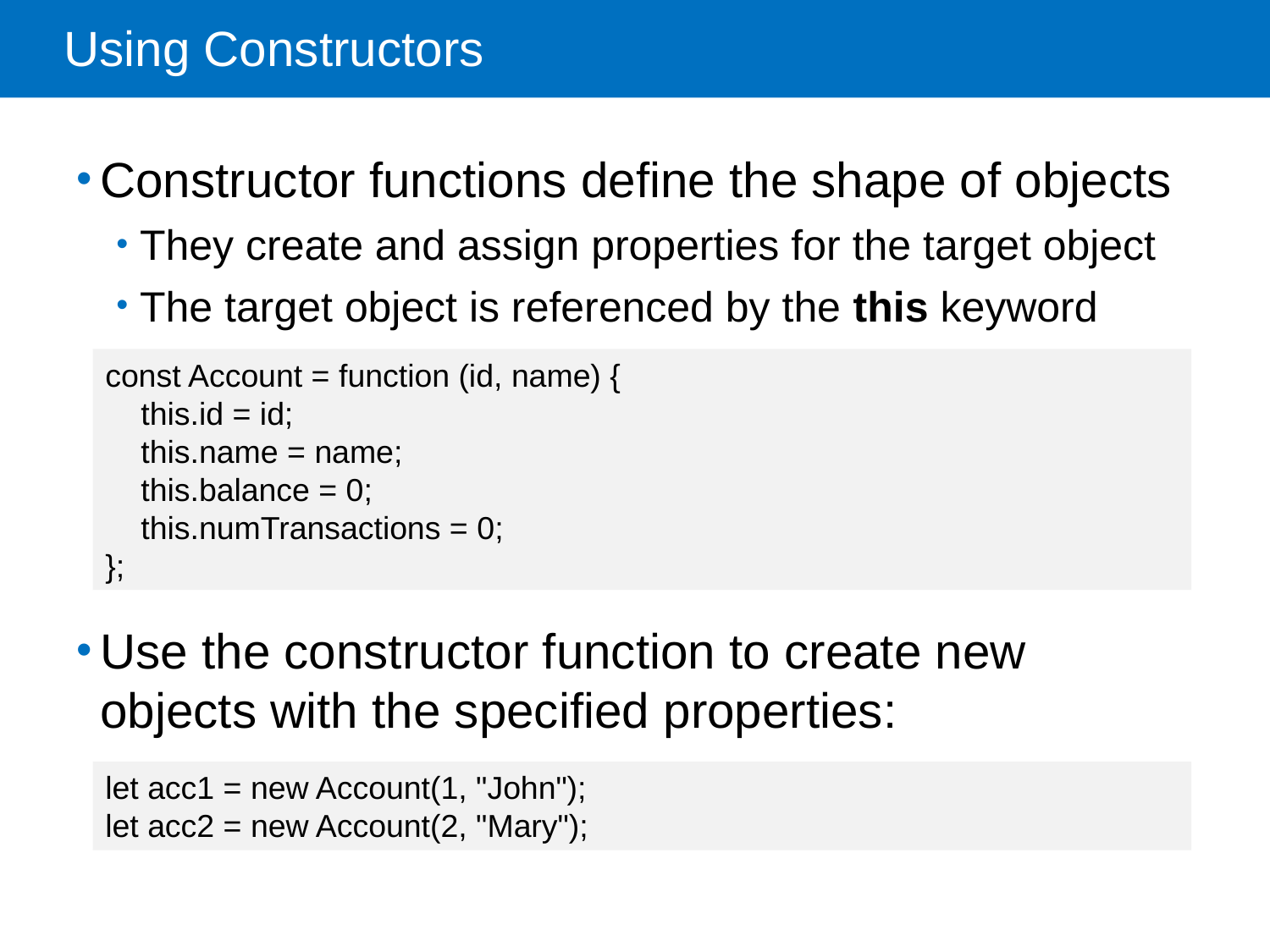

# Using Constructors
Constructor functions define the shape of objects
They create and assign properties for the target object
The target object is referenced by the this keyword

Use the constructor function to create new objects with the specified properties:

const Account = function (id, name) {
    this.id = id;
    this.name = name;
    this.balance = 0;
    this.numTransactions = 0;
};
let acc1 = new Account(1, "John");
let acc2 = new Account(2, "Mary");